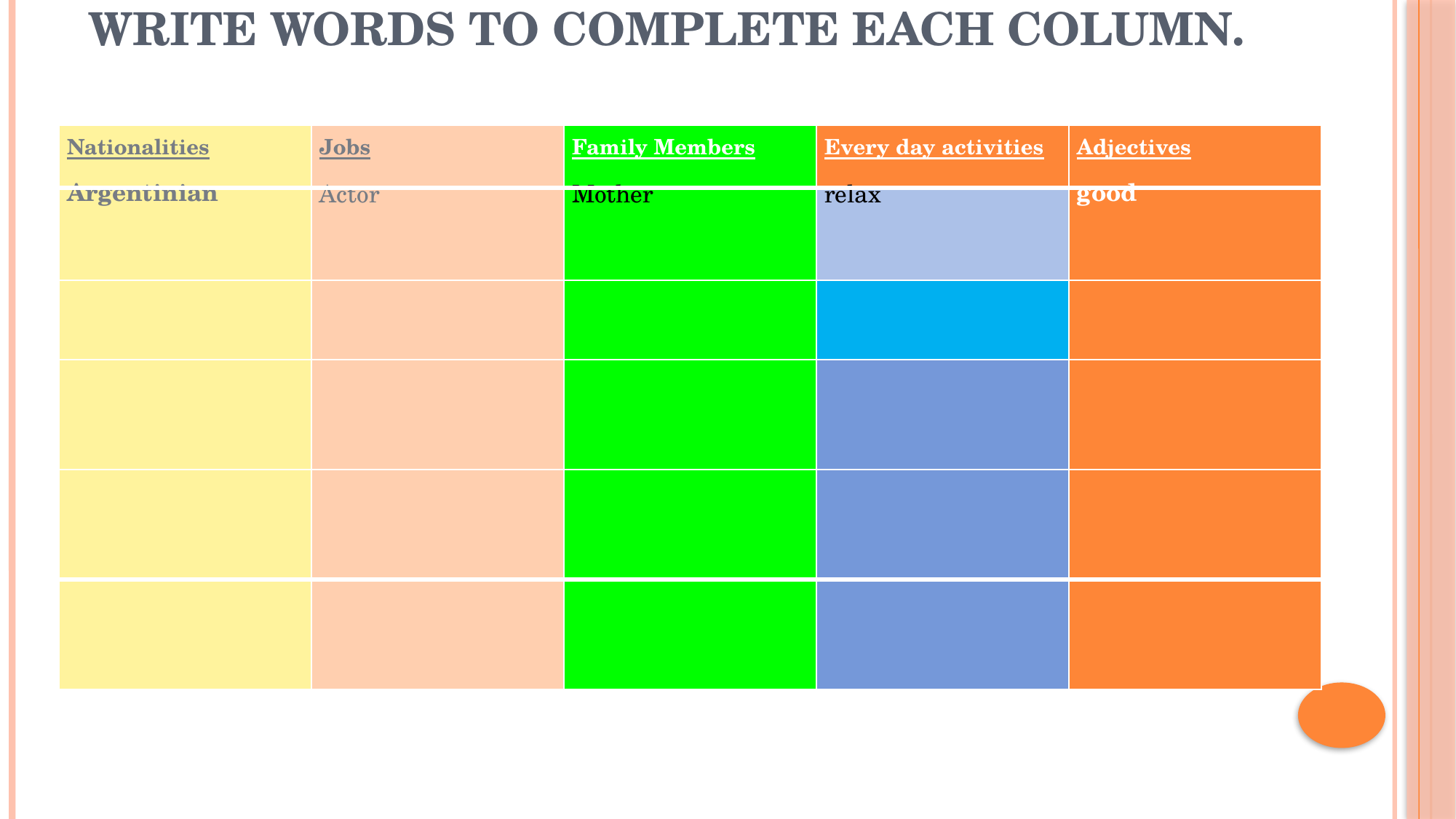

# Write words to complete each column.
| Nationalities | Jobs | Family Members | Every day activities | Adjectives |
| --- | --- | --- | --- | --- |
| Argentinian | Actor | Mother | relax | good |
|  |  |  |  |  |
|  |  |  |  |  |
|  |  |  |  |  |
|  |  |  |  |  |